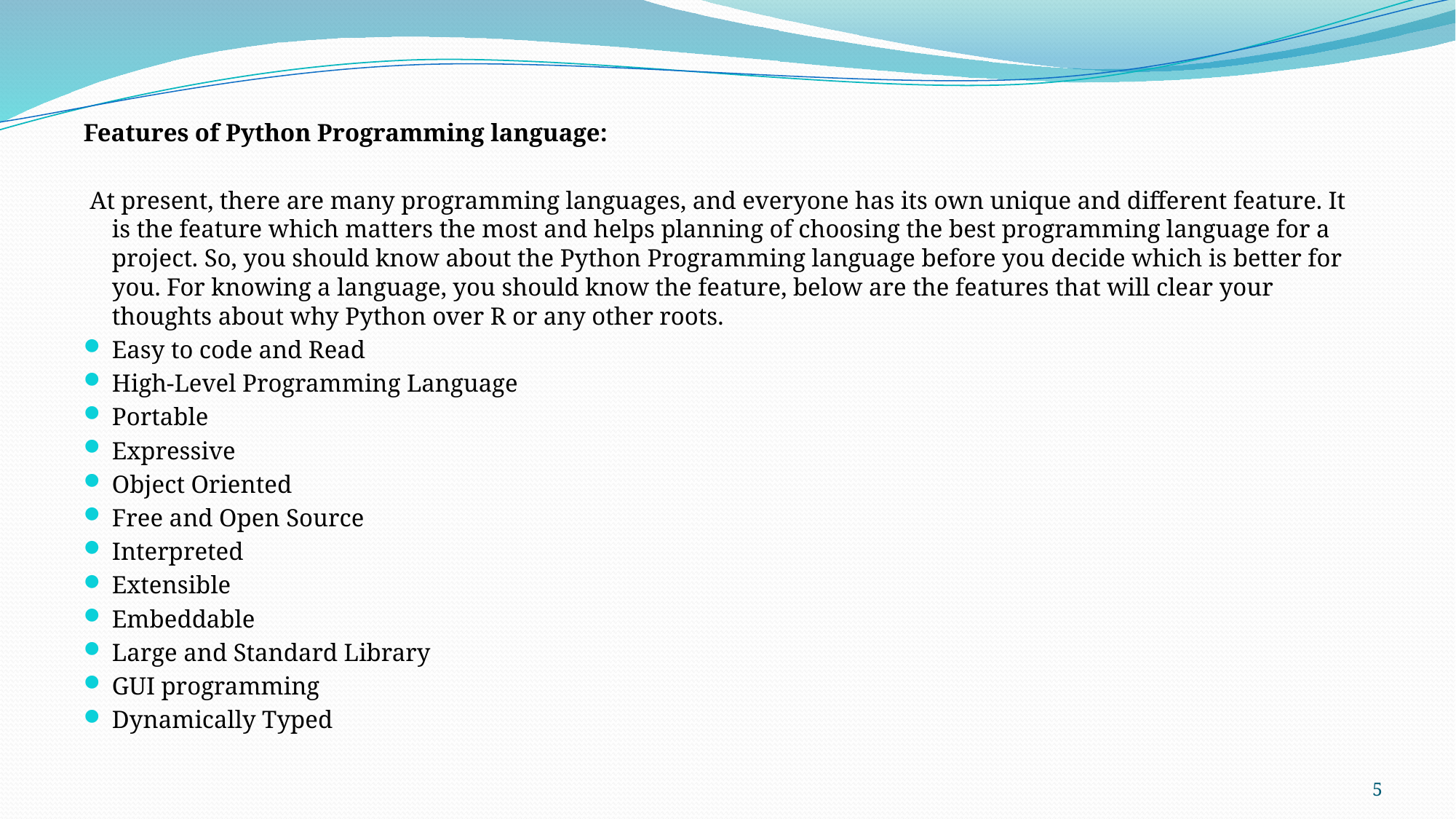

Features of Python Programming language:

 At present, there are many programming languages, and everyone has its own unique and different feature. It is the feature which matters the most and helps planning of choosing the best programming language for a project. So, you should know about the Python Programming language before you decide which is better for you. For knowing a language, you should know the feature, below are the features that will clear your thoughts about why Python over R or any other roots.
Easy to code and Read
High-Level Programming Language
Portable
Expressive
Object Oriented
Free and Open Source
Interpreted
Extensible
Embeddable
Large and Standard Library
GUI programming
Dynamically Typed

5